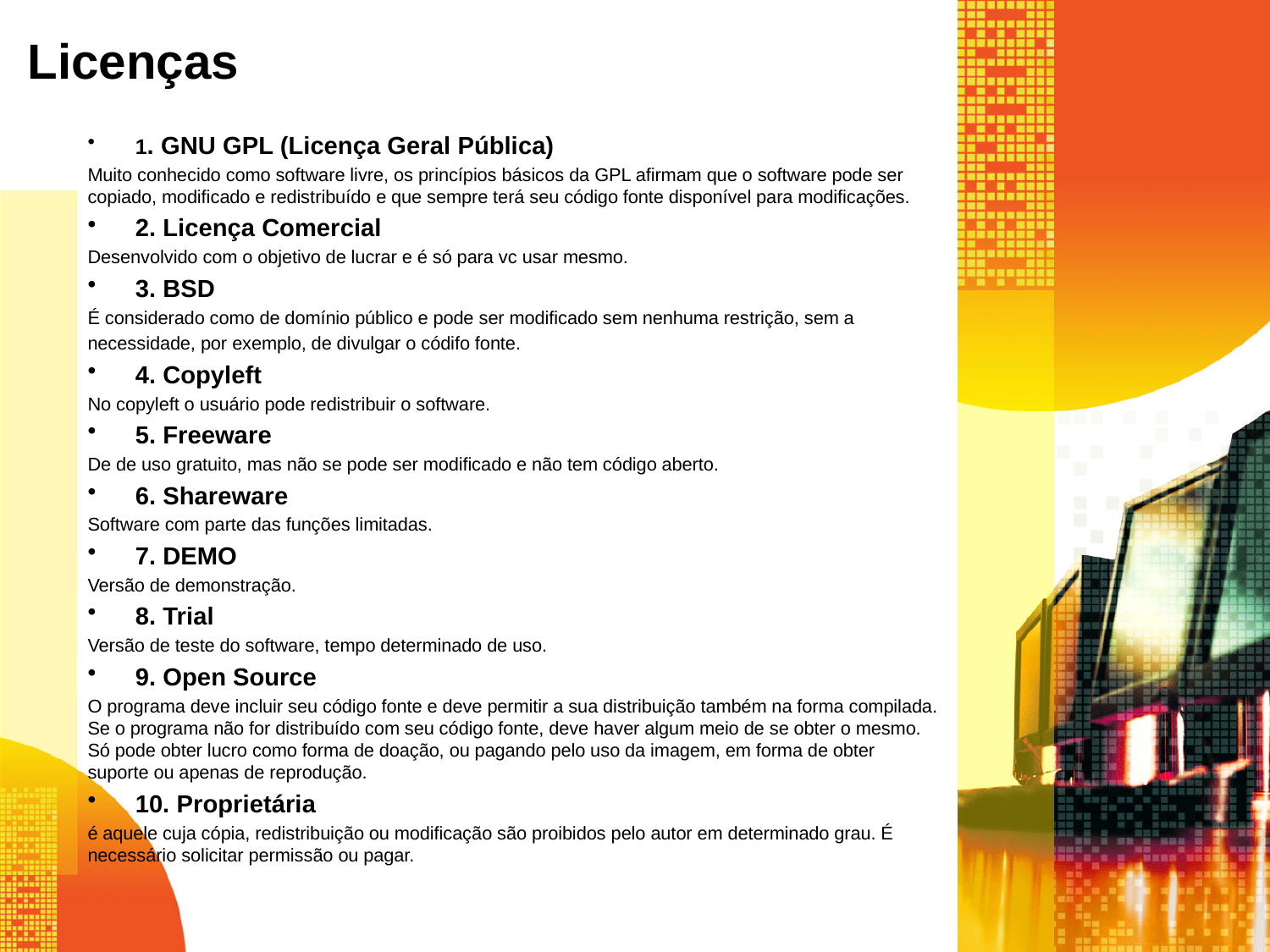

# Licenças
1. GNU GPL (Licença Geral Pública)
Muito conhecido como software livre, os princípios básicos da GPL afirmam que o software pode ser copiado, modificado e redistribuído e que sempre terá seu código fonte disponível para modificações.
2. Licença Comercial
Desenvolvido com o objetivo de lucrar e é só para vc usar mesmo.
3. BSD
É considerado como de domínio público e pode ser modificado sem nenhuma restrição, sem a
necessidade, por exemplo, de divulgar o códifo fonte.
4. Copyleft
No copyleft o usuário pode redistribuir o software.
5. Freeware
De de uso gratuito, mas não se pode ser modificado e não tem código aberto.
6. Shareware
Software com parte das funções limitadas.
7. DEMO
Versão de demonstração.
8. Trial
Versão de teste do software, tempo determinado de uso.
9. Open Source
O programa deve incluir seu código fonte e deve permitir a sua distribuição também na forma compilada. Se o programa não for distribuído com seu código fonte, deve haver algum meio de se obter o mesmo. Só pode obter lucro como forma de doação, ou pagando pelo uso da imagem, em forma de obter suporte ou apenas de reprodução.
10. Proprietária
é aquele cuja cópia, redistribuição ou modificação são proibidos pelo autor em determinado grau. É necessário solicitar permissão ou pagar.